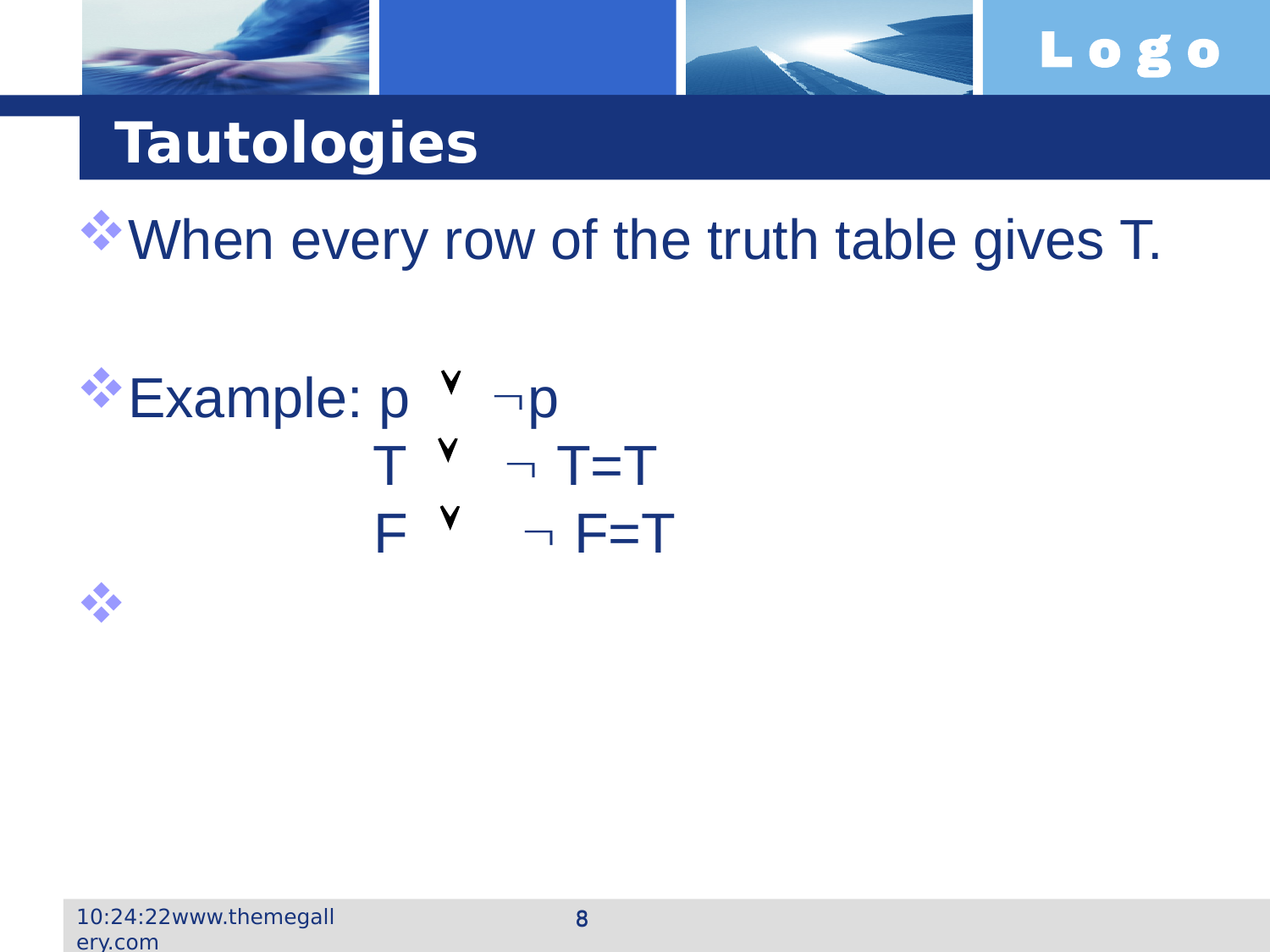

# Tautologies
When every row of the truth table gives T.

Example: p  ∨  ¬p
                T  ∨   ¬ T=T
                F  ∨    ¬ F=T

10:24:22www.themegallery.com
8
8